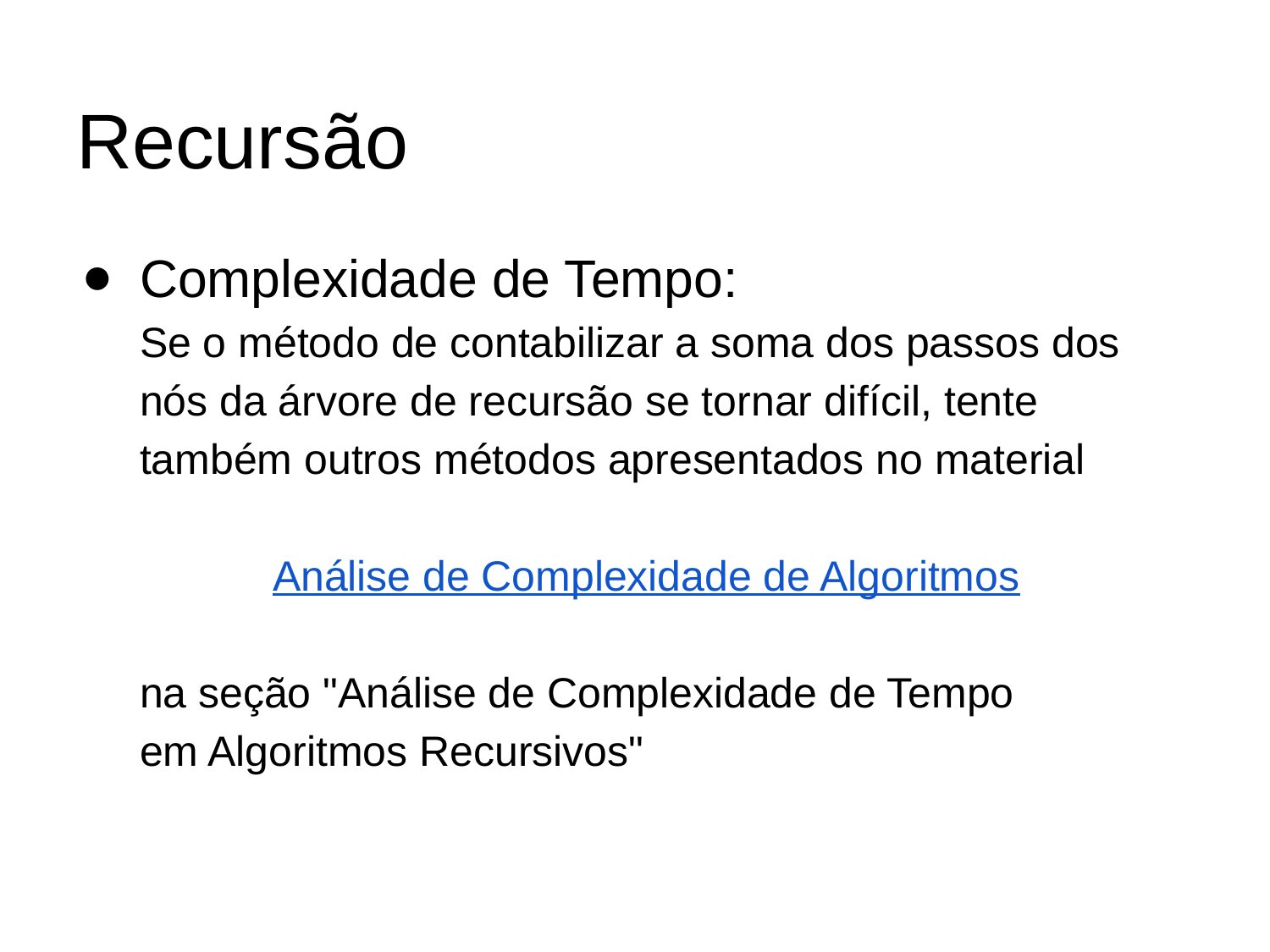

# Recursão
Complexidade de Tempo:
Se o método de contabilizar a soma dos passos dos nós da árvore de recursão se tornar difícil, tente também outros métodos apresentados no material
Análise de Complexidade de Algoritmos

na seção "Análise de Complexidade de Tempo
em Algoritmos Recursivos"